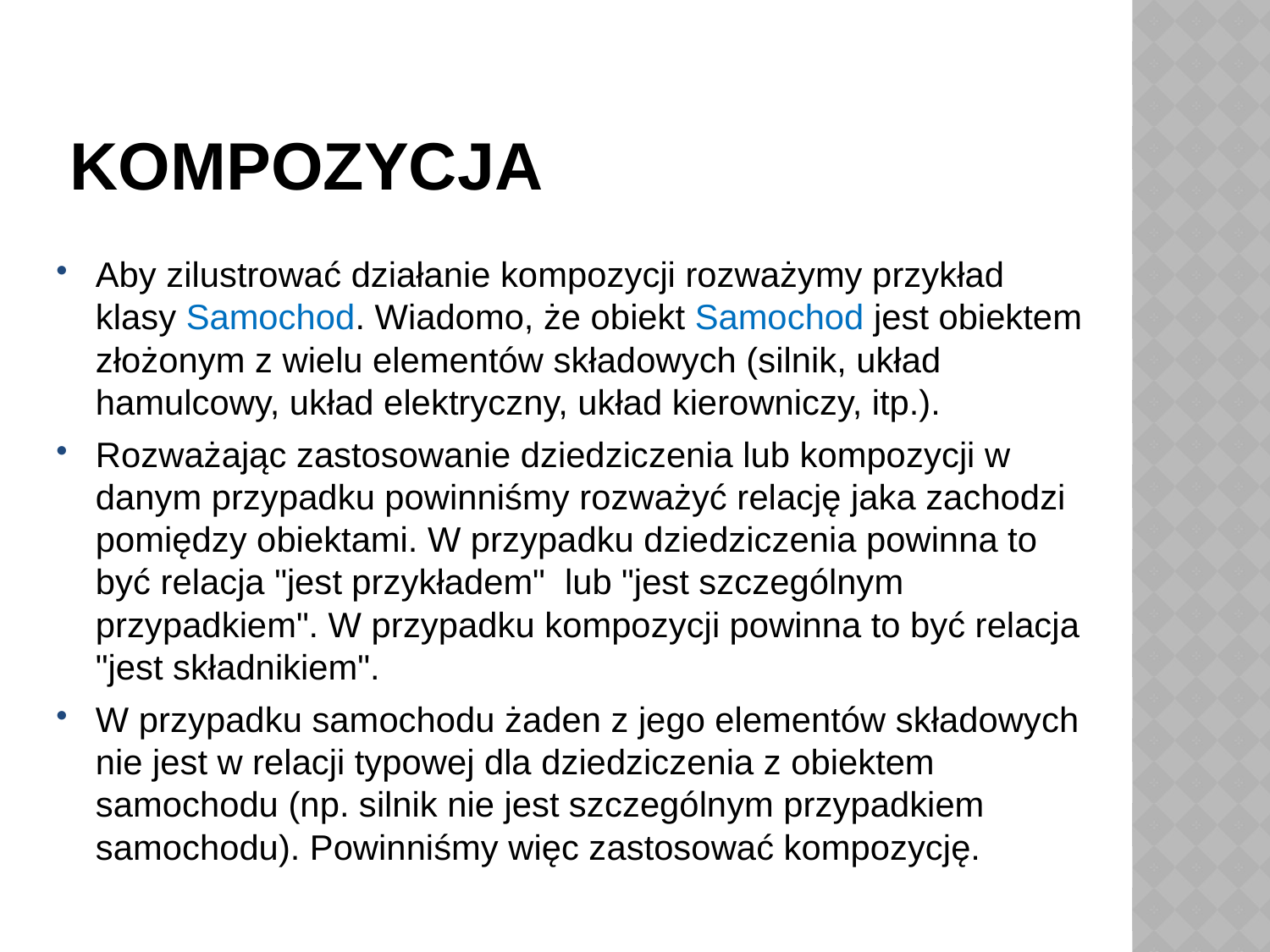

# Kompozycja
Aby zilustrować działanie kompozycji rozważymy przykład klasy Samochod. Wiadomo, że obiekt Samochod jest obiektem złożonym z wielu elementów składowych (silnik, układ hamulcowy, układ elektryczny, układ kierowniczy, itp.).
Rozważając zastosowanie dziedziczenia lub kompozycji w danym przypadku powinniśmy rozważyć relację jaka zachodzi pomiędzy obiektami. W przypadku dziedziczenia powinna to być relacja "jest przykładem"  lub "jest szczególnym przypadkiem". W przypadku kompozycji powinna to być relacja "jest składnikiem".
W przypadku samochodu żaden z jego elementów składowych nie jest w relacji typowej dla dziedziczenia z obiektem samochodu (np. silnik nie jest szczególnym przypadkiem samochodu). Powinniśmy więc zastosować kompozycję.